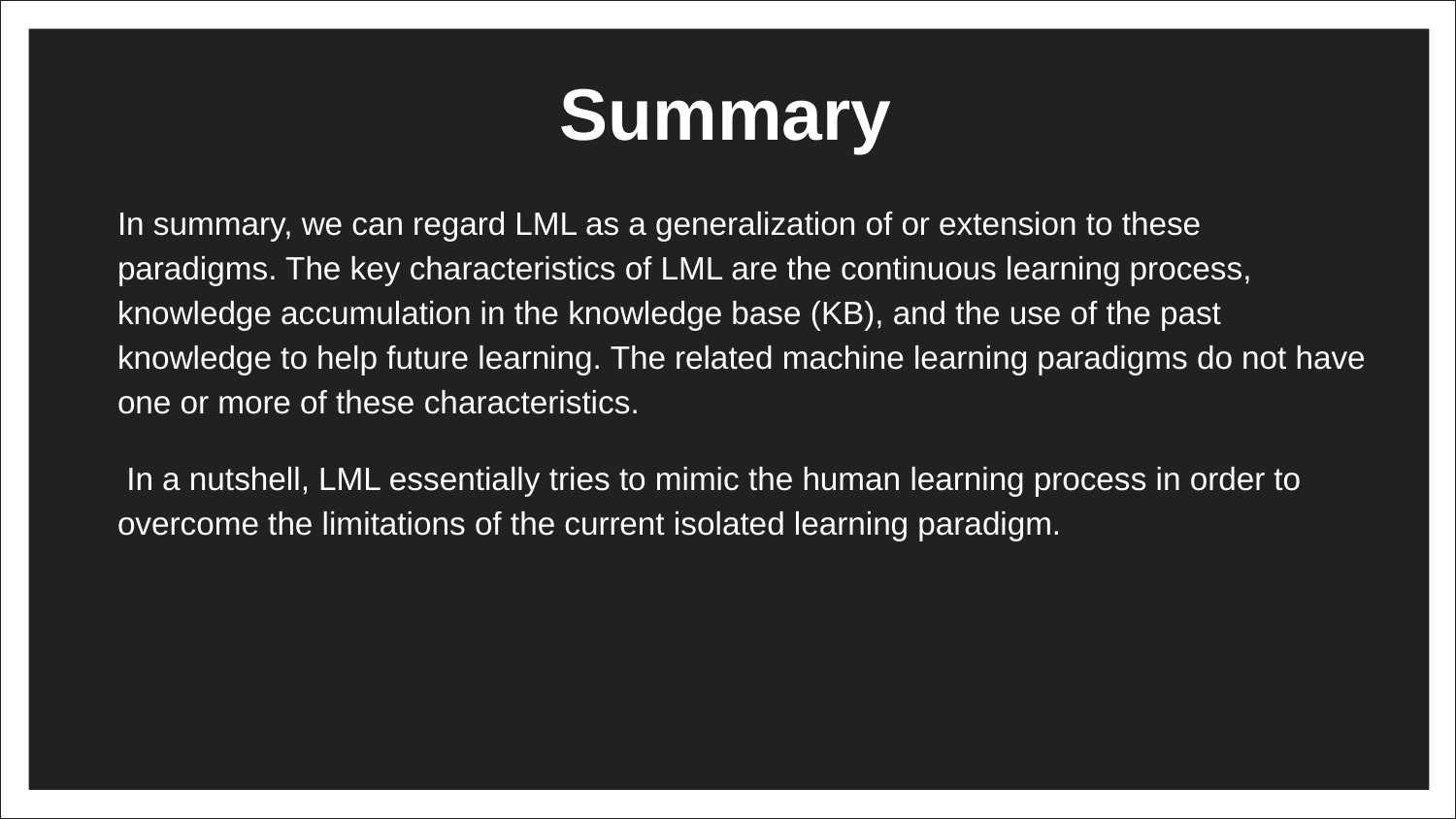

# Summary
In summary, we can regard LML as a generalization of or extension to these paradigms. The key characteristics of LML are the continuous learning process, knowledge accumulation in the knowledge base (KB), and the use of the past knowledge to help future learning. The related machine learning paradigms do not have one or more of these characteristics.
 In a nutshell, LML essentially tries to mimic the human learning process in order to overcome the limitations of the current isolated learning paradigm.